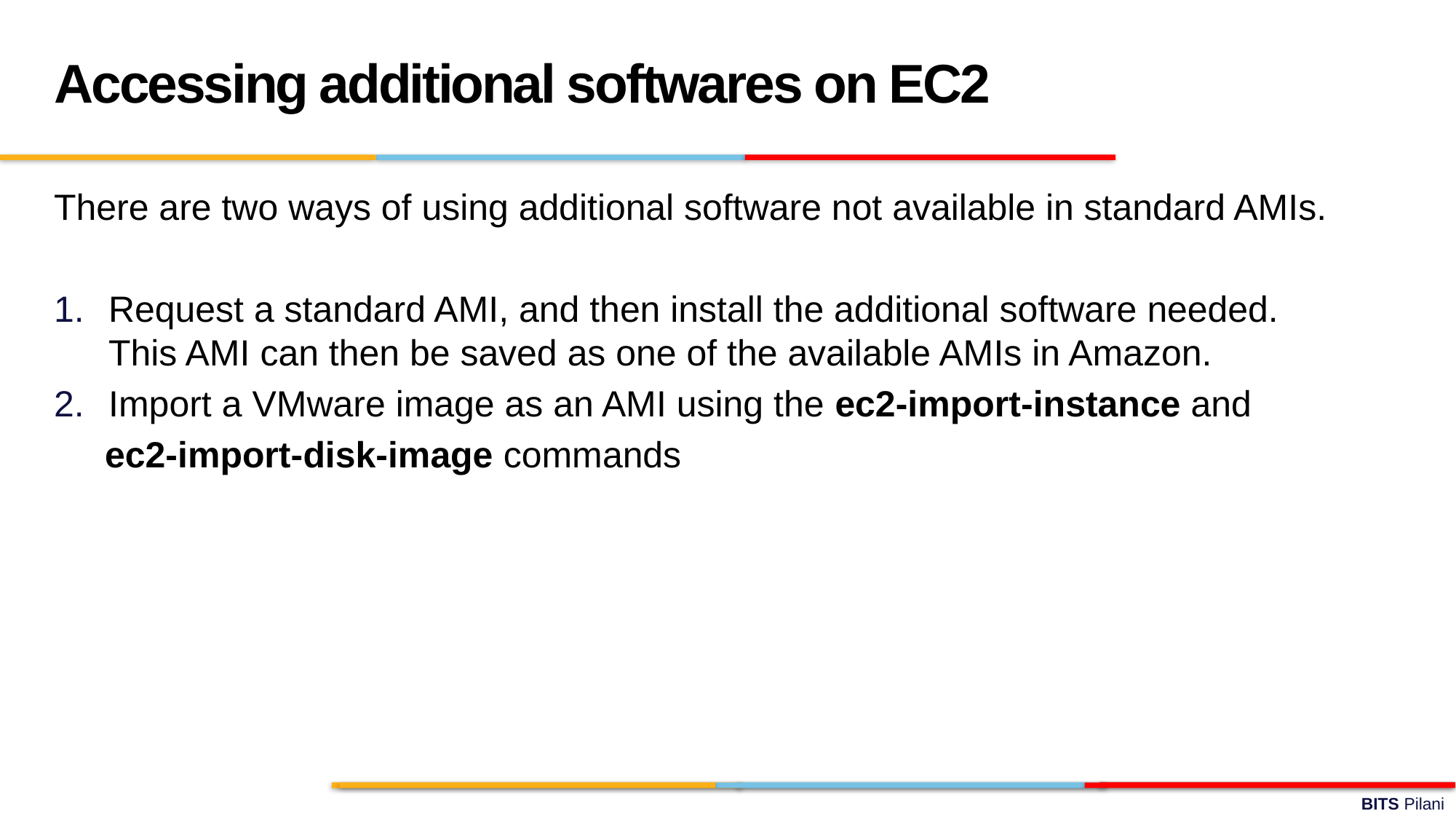

Accessing additional softwares on EC2
There are two ways of using additional software not available in standard AMIs.

Request a standard AMI, and then install the additional software needed. This AMI can then be saved as one of the available AMIs in Amazon.
Import a VMware image as an AMI using the ec2-import-instance and
     ec2-import-disk-image commands